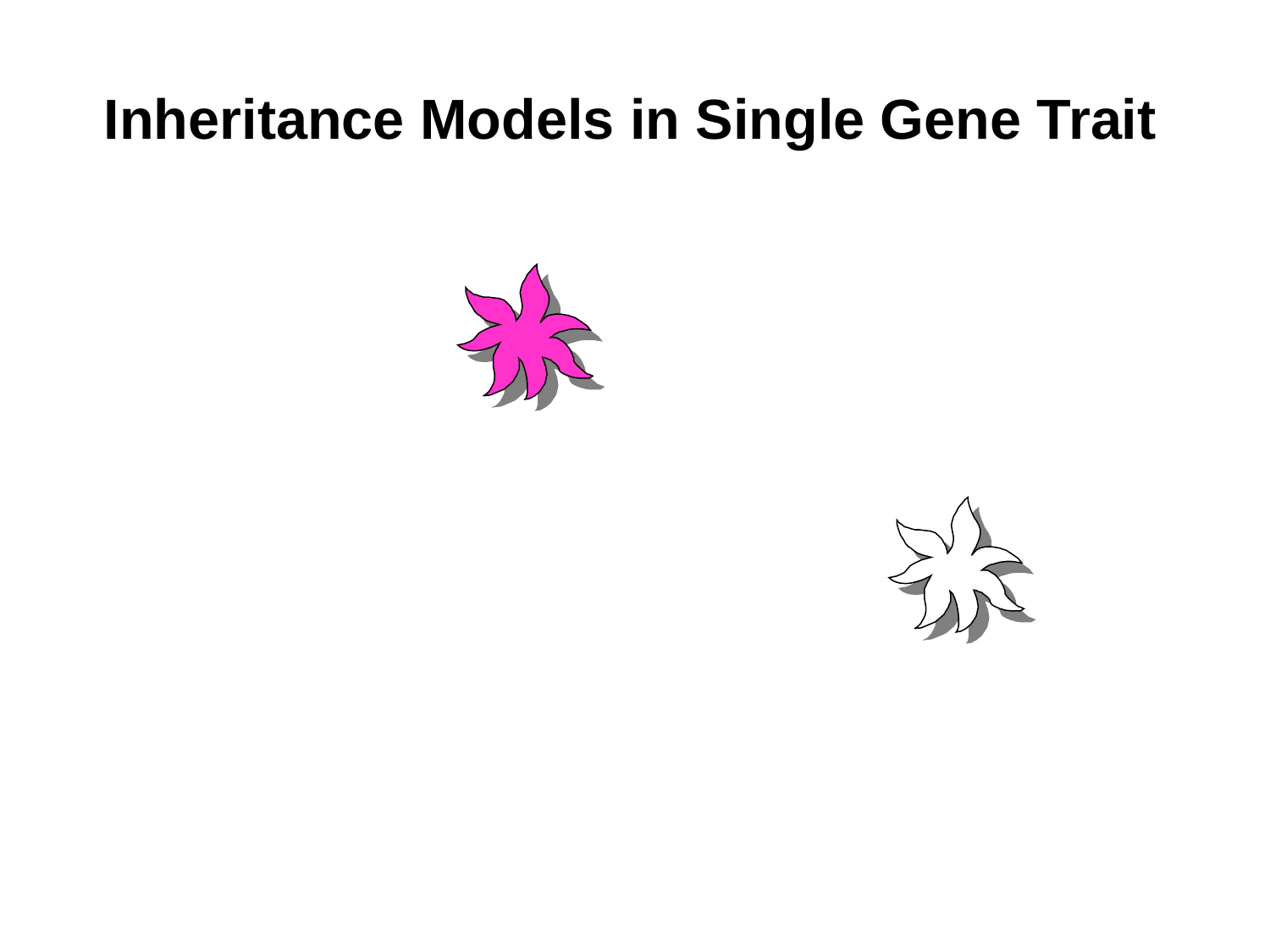

Inheritance Models in Single Gene Trait

A

a